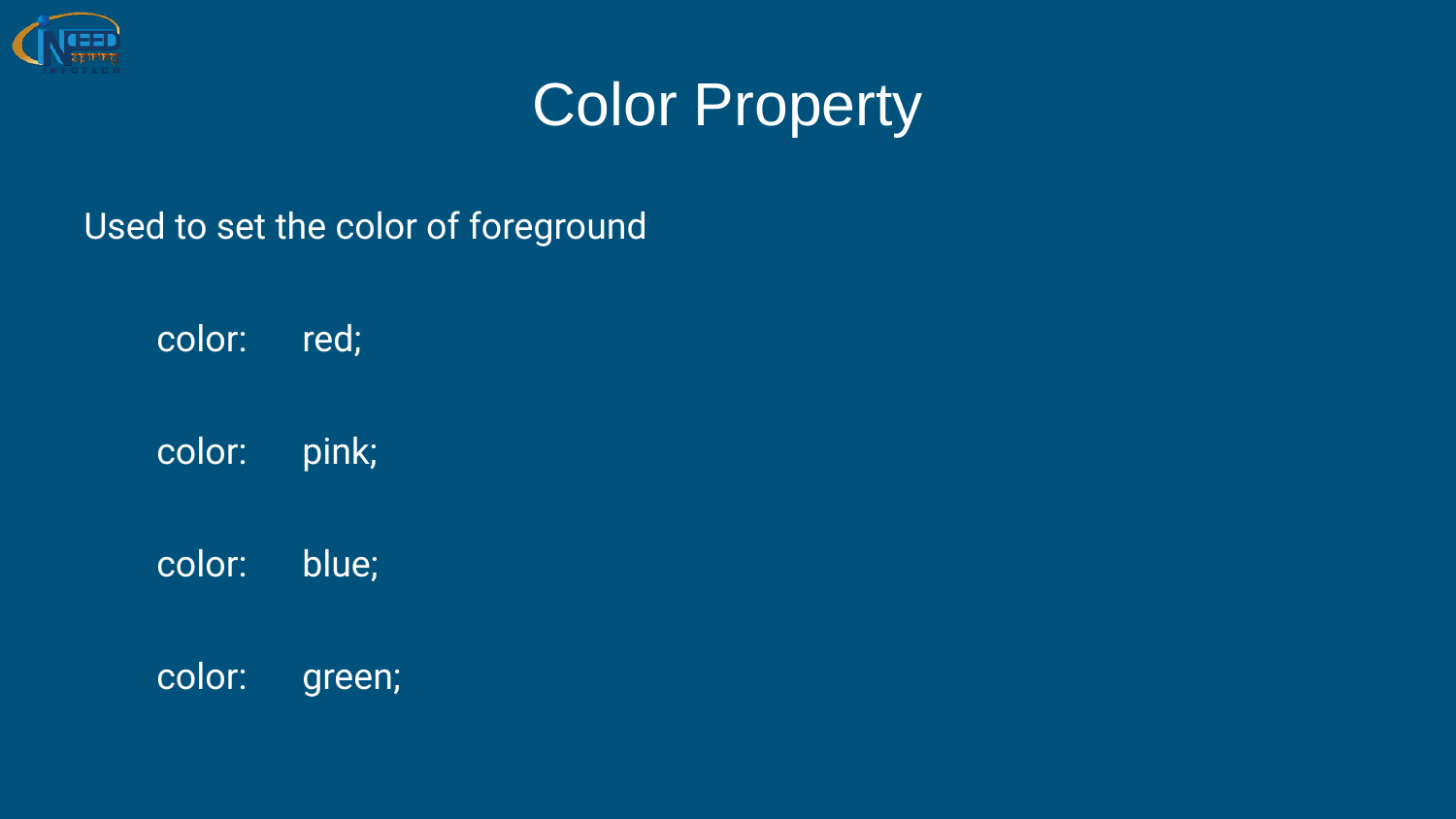

# Color Property
Used to set the color of foreground

color:	red;

color:	pink;

color:	blue;

color:	green;